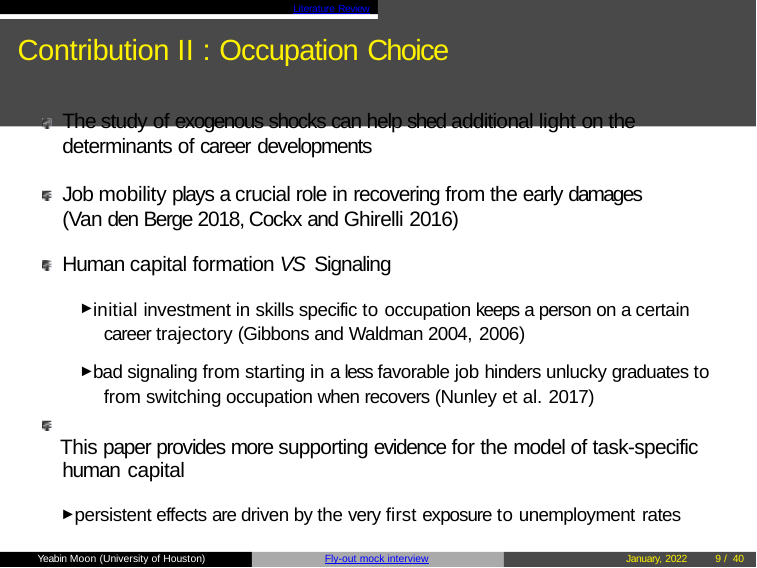

Literature Review

# Contribution II : Occupation Choice
The study of exogenous shocks can help shed additional light on the  determinants of career developments
Job mobility plays a crucial role in recovering from the early damages  (Van den Berge 2018, Cockx and Ghirelli 2016)
Human capital formation VS Signaling
► initial investment in skills specific to occupation keeps a person on a certain  career trajectory (Gibbons and Waldman 2004, 2006)
► bad signaling from starting in a less favorable job hinders unlucky graduates to  from switching occupation when recovers (Nunley et al. 2017)

This paper provides more supporting evidence for the model of task-specific  human capital
► persistent effects are driven by the very first exposure to unemployment rates

Yeabin Moon (University of Houston)
Fly-out mock interview
January, 2022
9 / 40